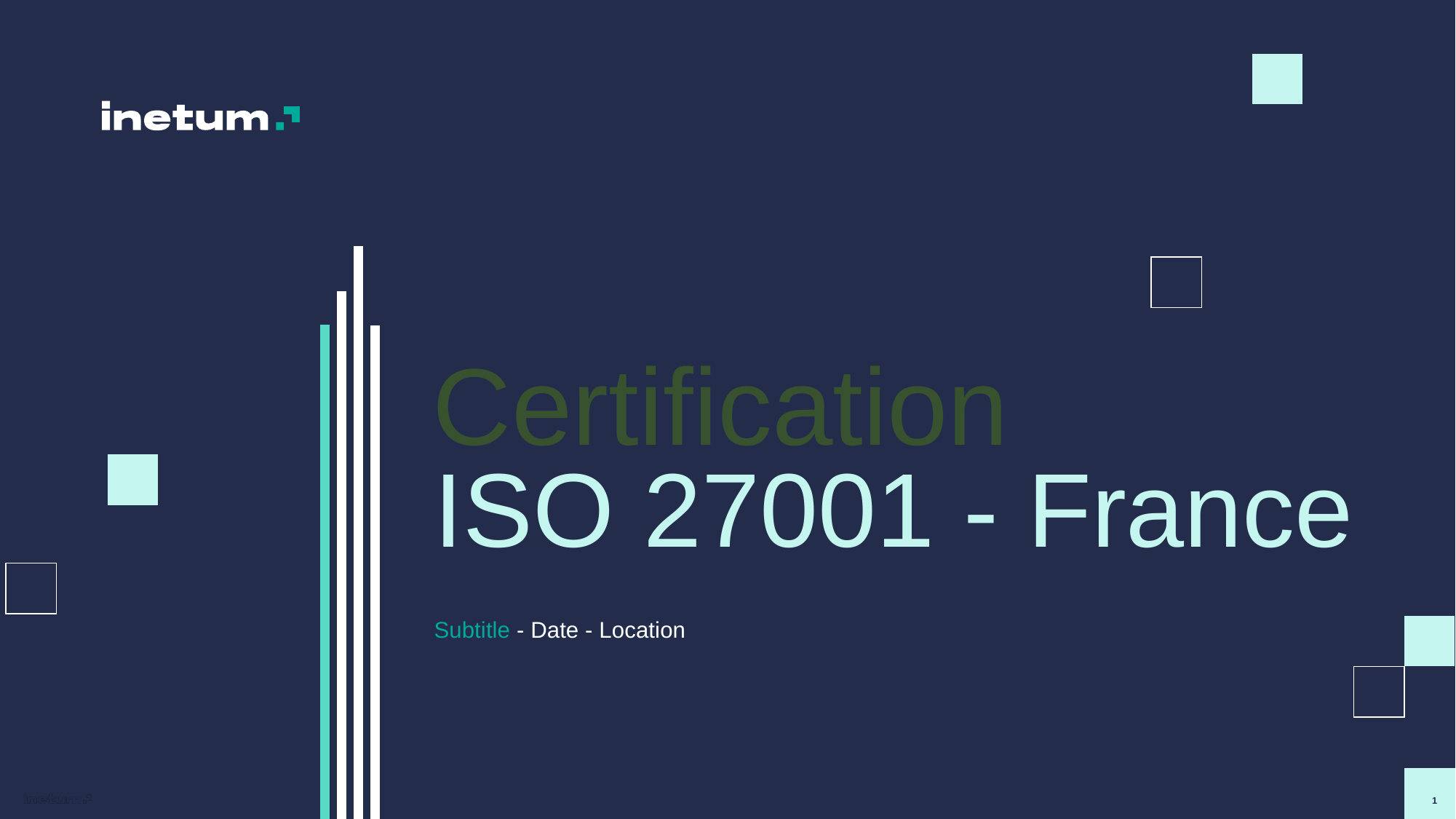

# Certification
ISO 27001 - France
Subtitle - Date - Location
1